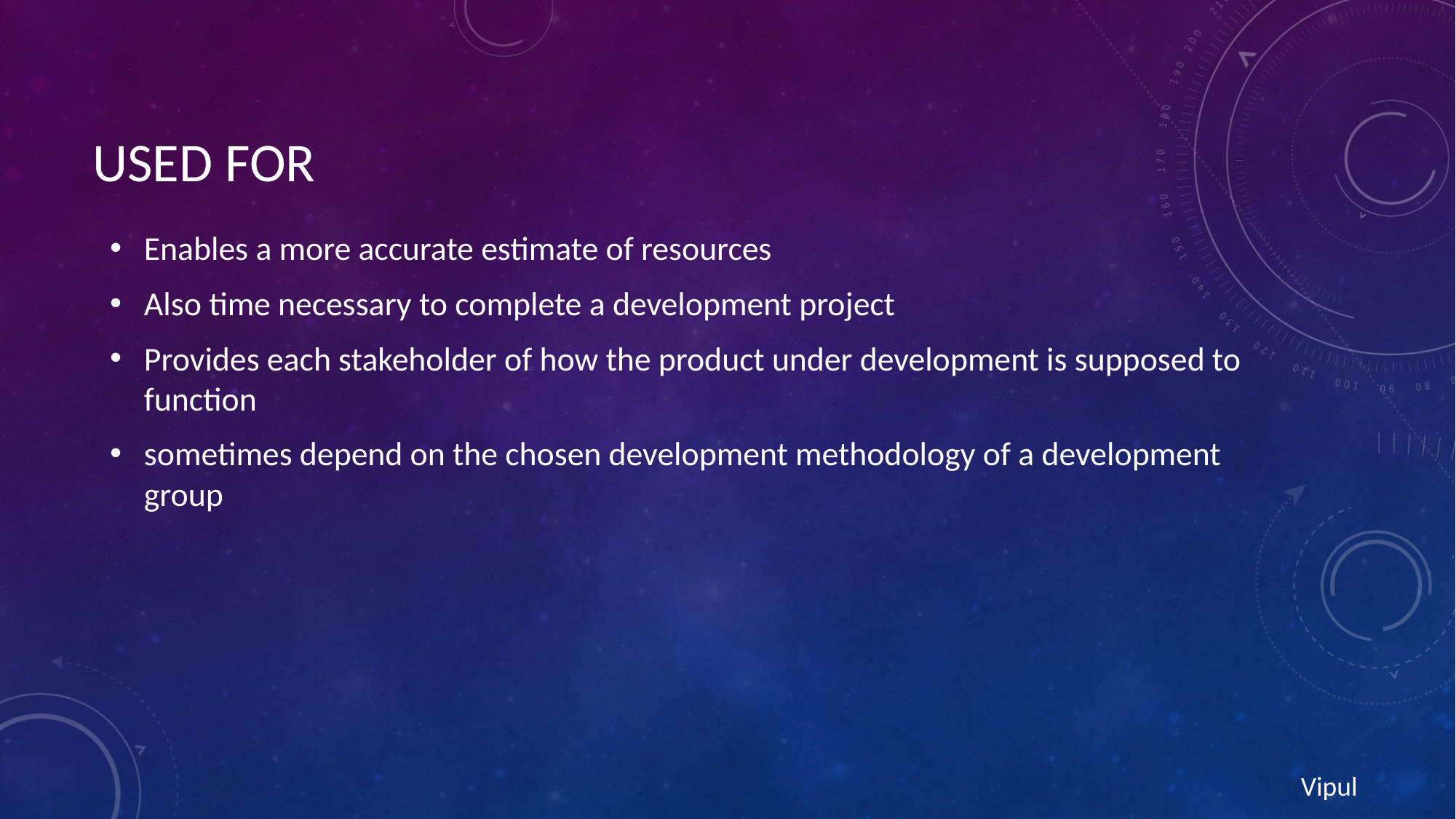

# Used for
Enables a more accurate estimate of resources
Also time necessary to complete a development project
Provides each stakeholder of how the product under development is supposed to function
sometimes depend on the chosen development methodology of a development group

Vipul